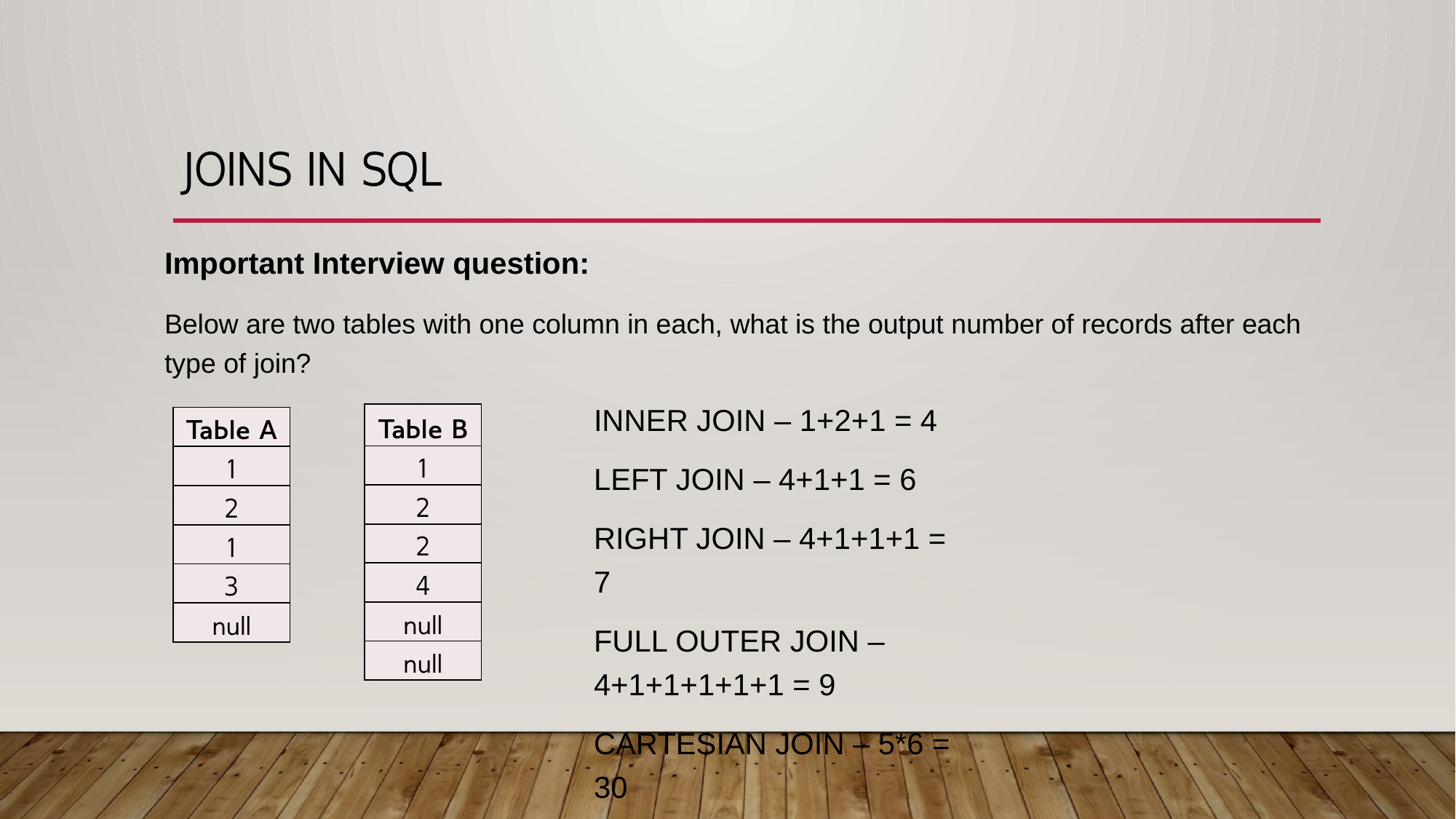

# JOINs in sql
Important Interview question:
Below are two tables with one column in each, what is the output number of records after each type of join?

INNER JOIN – 1+2+1 = 4
LEFT JOIN – 4+1+1 = 6
RIGHT JOIN – 4+1+1+1 = 7
FULL OUTER JOIN – 4+1+1+1+1+1 = 9
CARTESIAN JOIN – 5*6 = 30
| Table B |
| --- |
| 1 |
| 2 |
| 2 |
| 4 |
| null |
| null |
| Table A |
| --- |
| 1 |
| 2 |
| 1 |
| 3 |
| null |